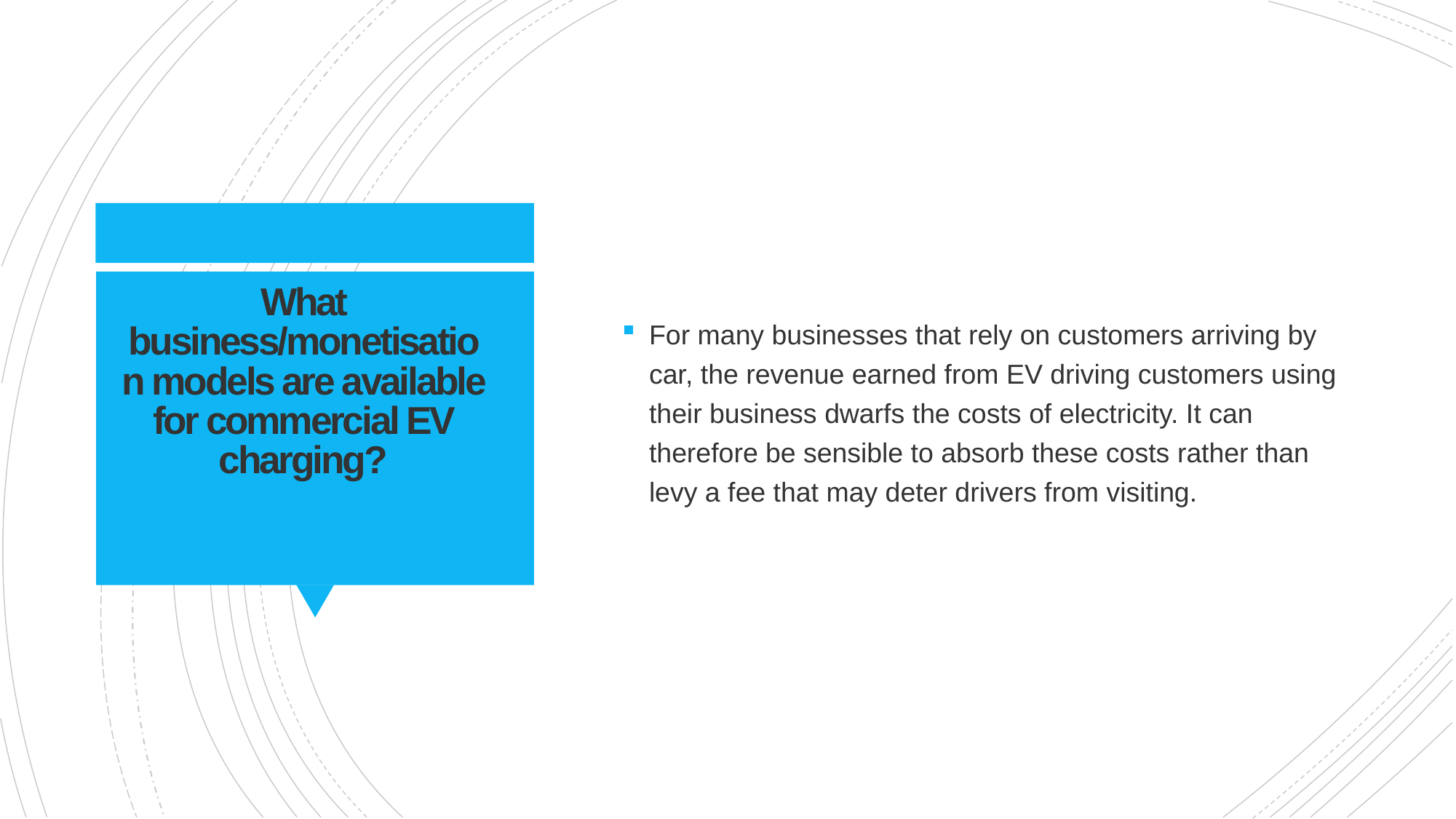

For many businesses that rely on customers arriving by car, the revenue earned from EV driving customers using their business dwarfs the costs of electricity. It can therefore be sensible to absorb these costs rather than levy a fee that may deter drivers from visiting.
# What business/monetisation models are available for commercial EV charging?